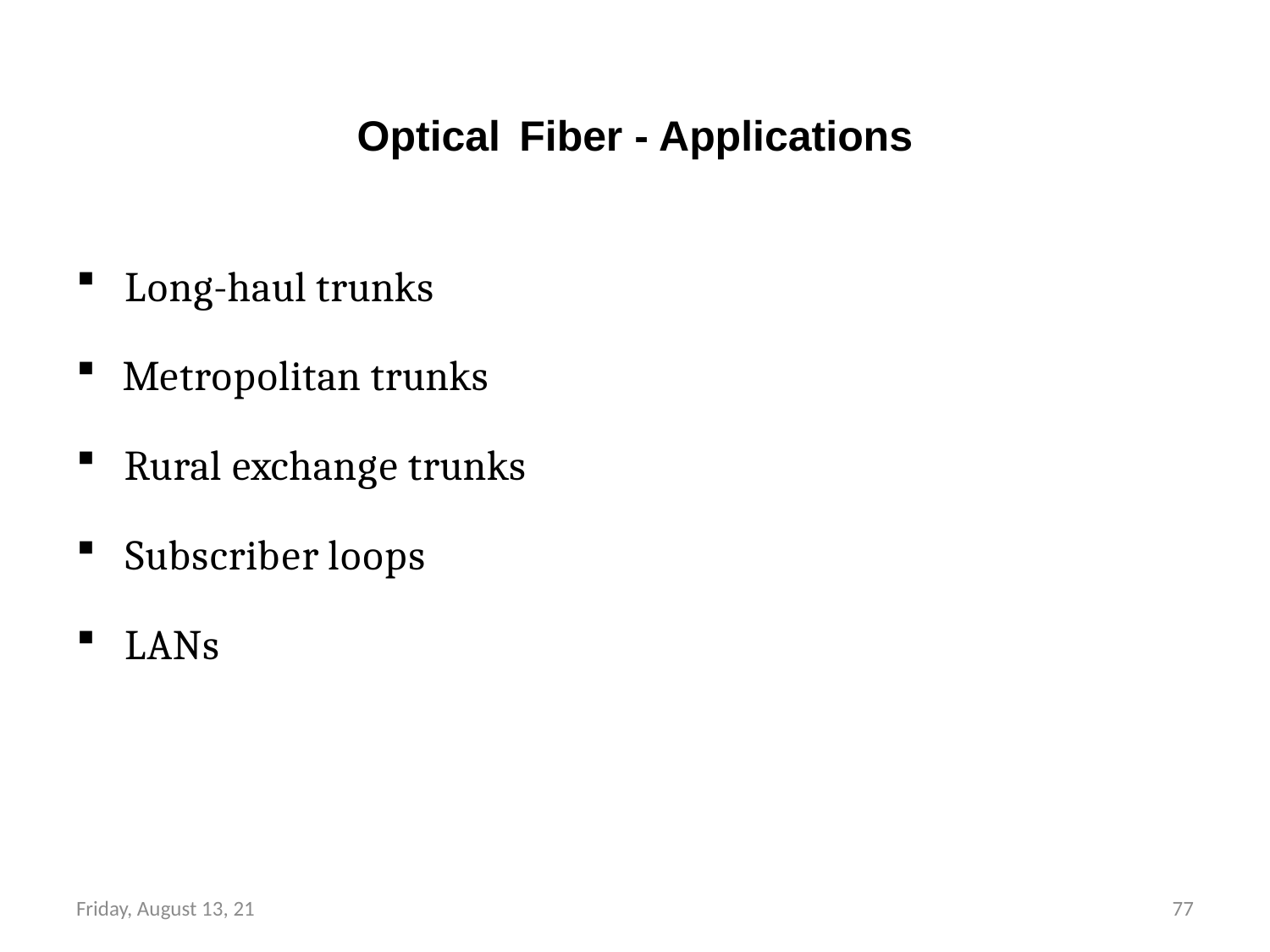

# Optical Fiber - Applications
Long-haul trunks
Metropolitan trunks
Rural exchange trunks
Subscriber loops
LANs
Friday, August 13, 21
77